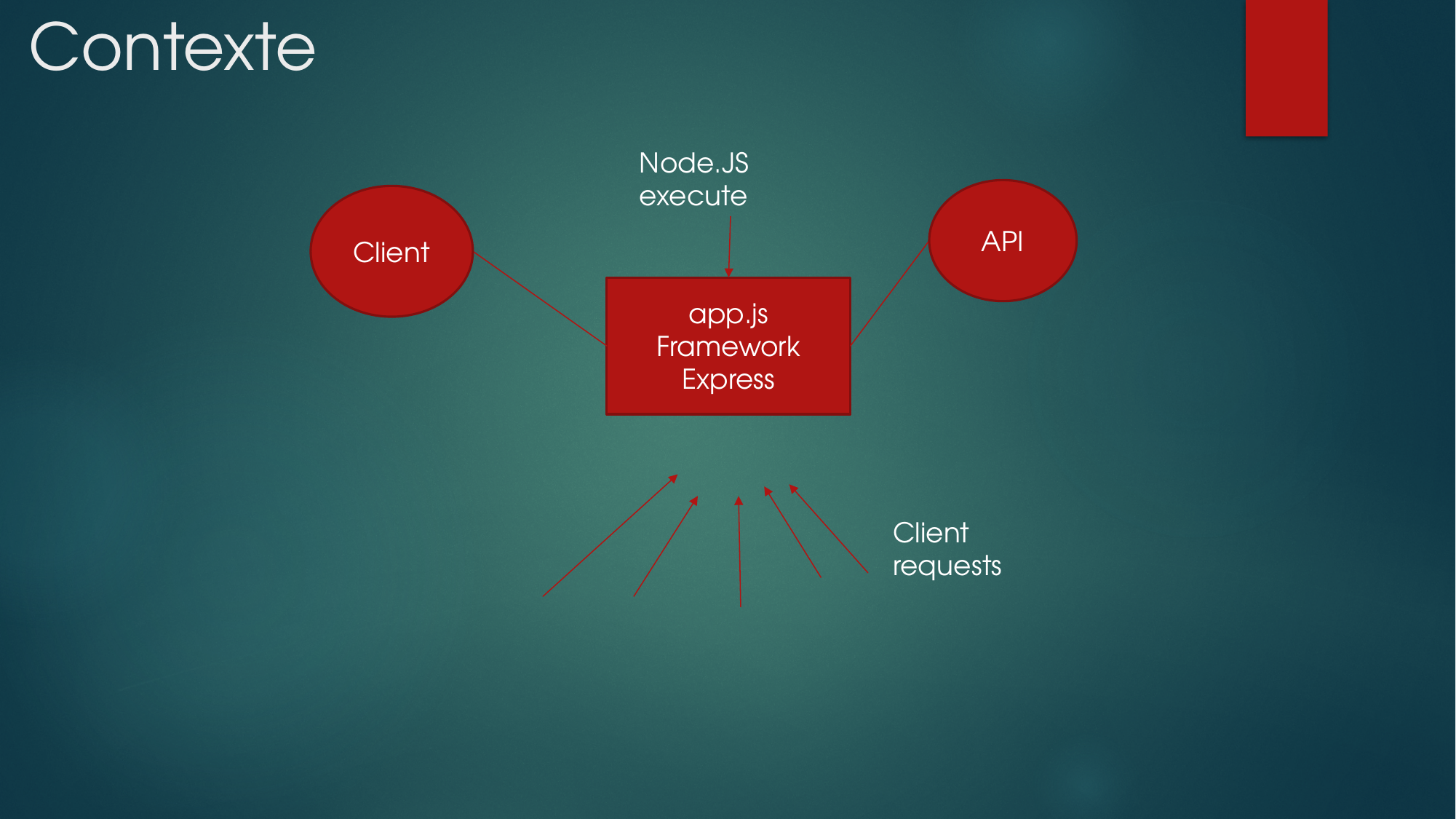

# Contexte
Node.JS execute
API
Client
app.js
Framework Express
Client requests